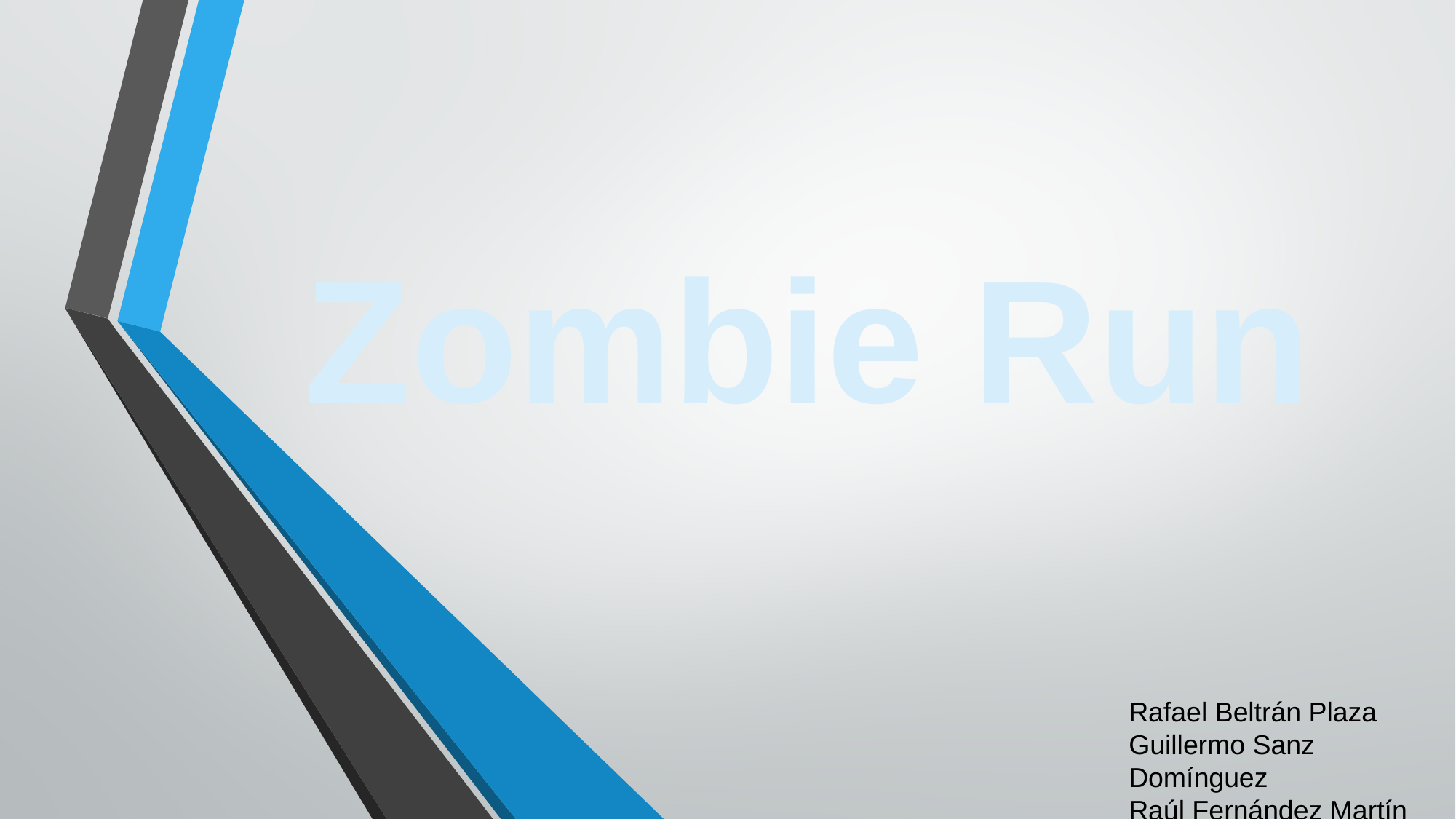

Zombie Run
Rafael Beltrán Plaza
Guillermo Sanz Domínguez
Raúl Fernández Martín